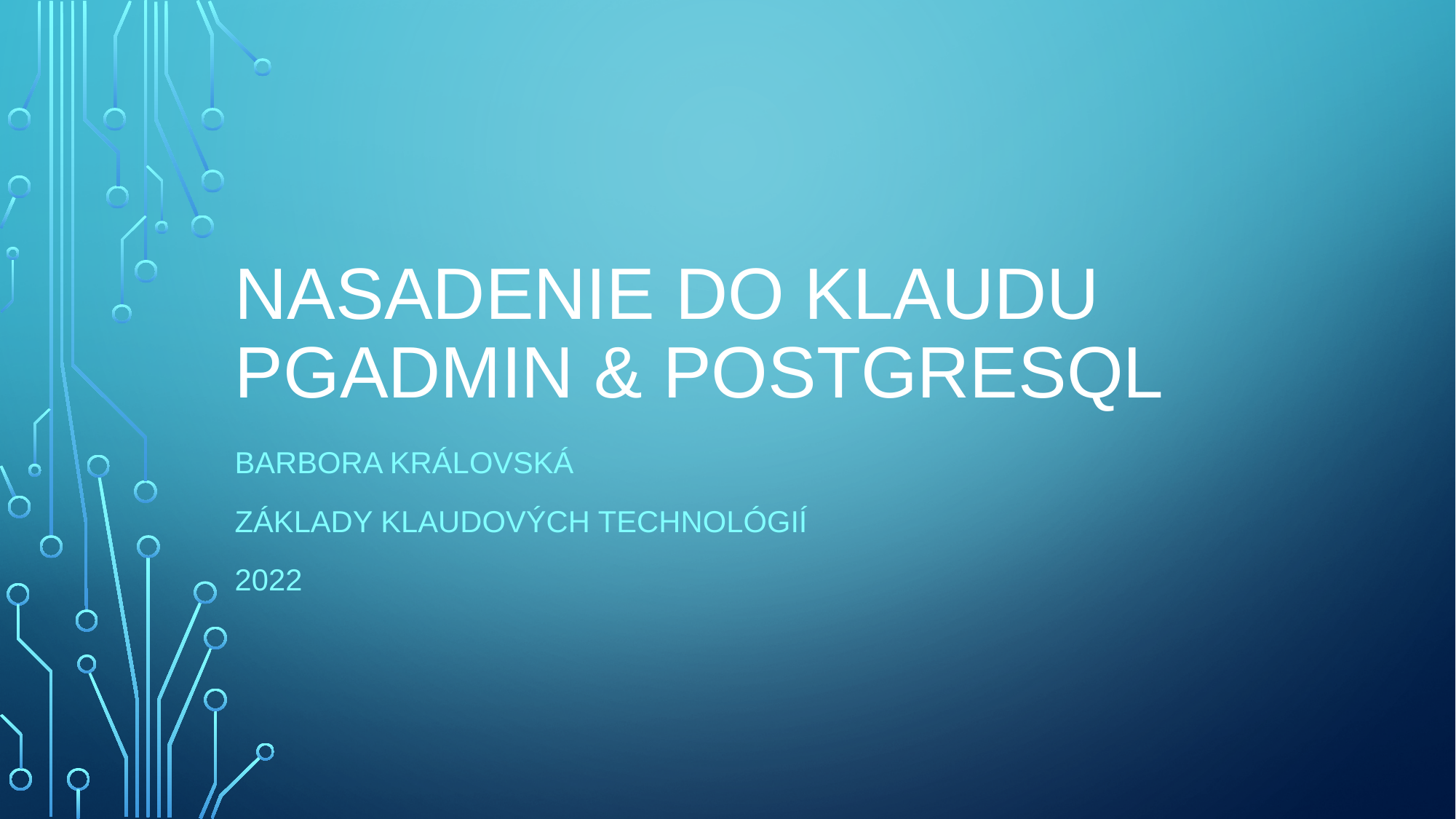

# Nasadenie do Klaudu Pgadmin & postGRESQL
BArbora Královská
Základy klaudových technológií
2022